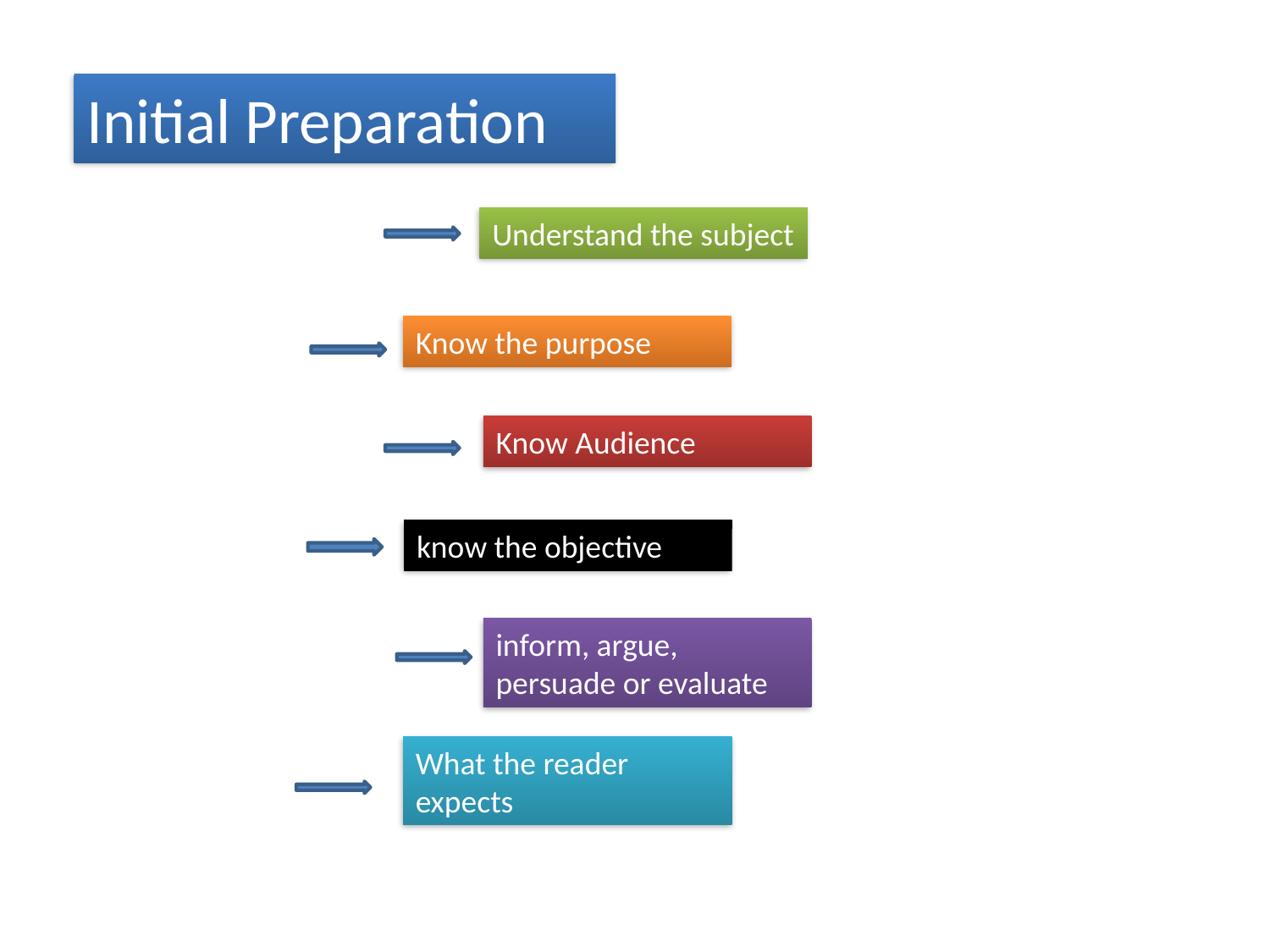

Initial Preparation
Understand the subject

Know the purpose

Know Audience

know the objective

inform, argue, persuade or evaluate

What the reader expects